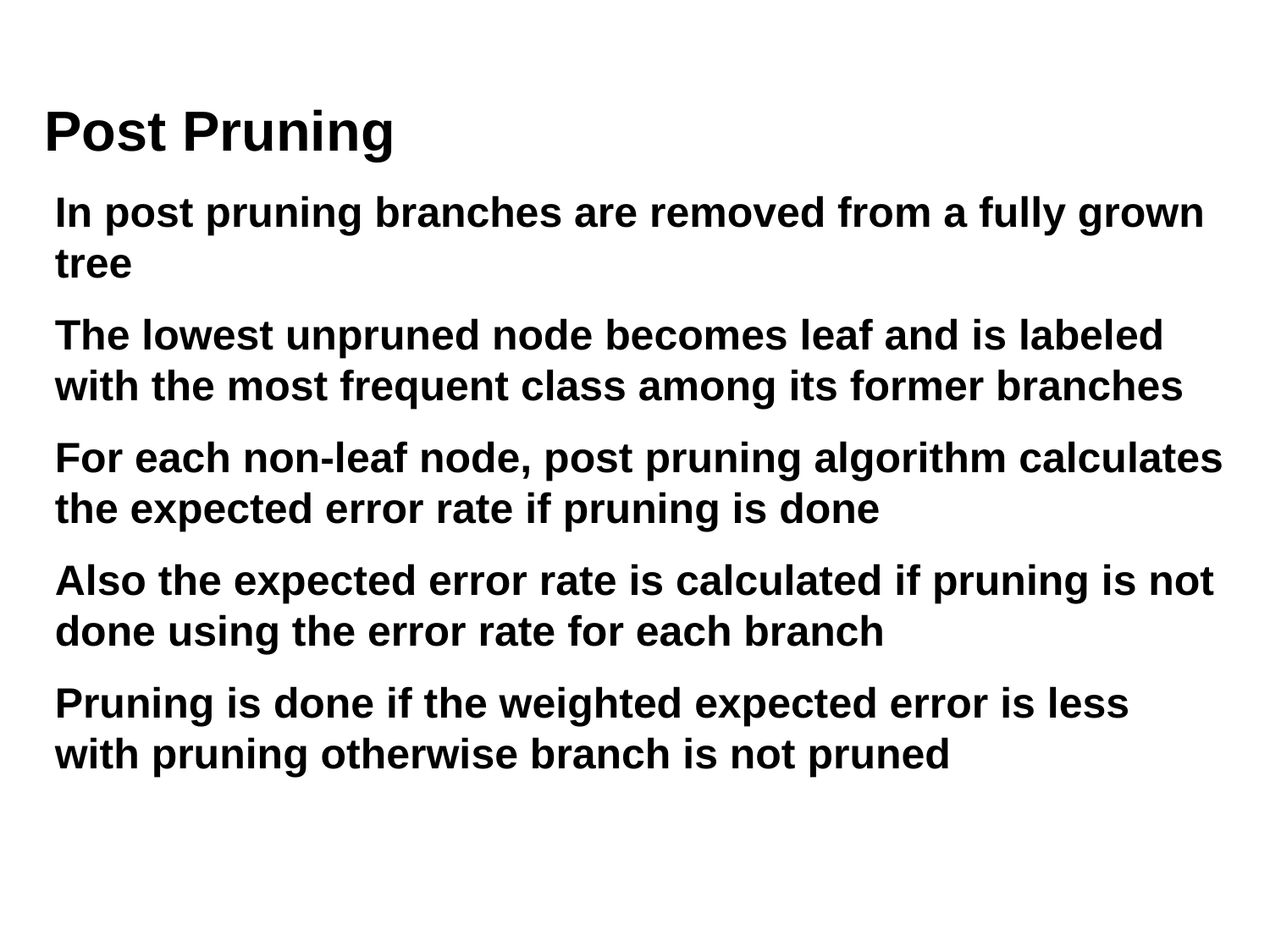

Post Pruning
In post pruning branches are removed from a fully grown tree
The lowest unpruned node becomes leaf and is labeled with the most frequent class among its former branches
For each non-leaf node, post pruning algorithm calculates the expected error rate if pruning is done
Also the expected error rate is calculated if pruning is not done using the error rate for each branch
Pruning is done if the weighted expected error is less with pruning otherwise branch is not pruned